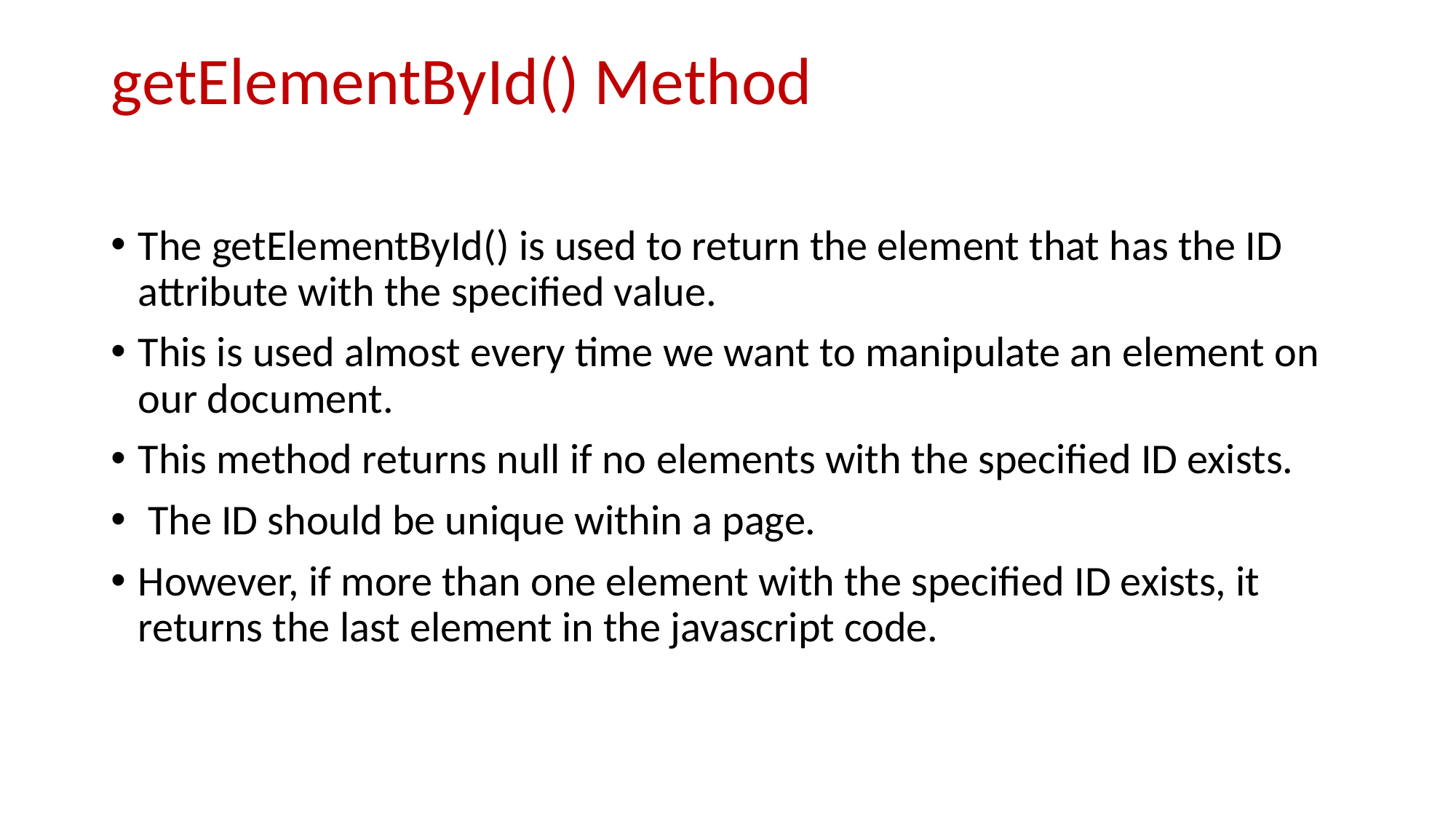

# getElementById() Method
The getElementById() is used to return the element that has the ID attribute with the specified value.
This is used almost every time we want to manipulate an element on our document.
This method returns null if no elements with the specified ID exists.
 The ID should be unique within a page.
However, if more than one element with the specified ID exists, it returns the last element in the javascript code.